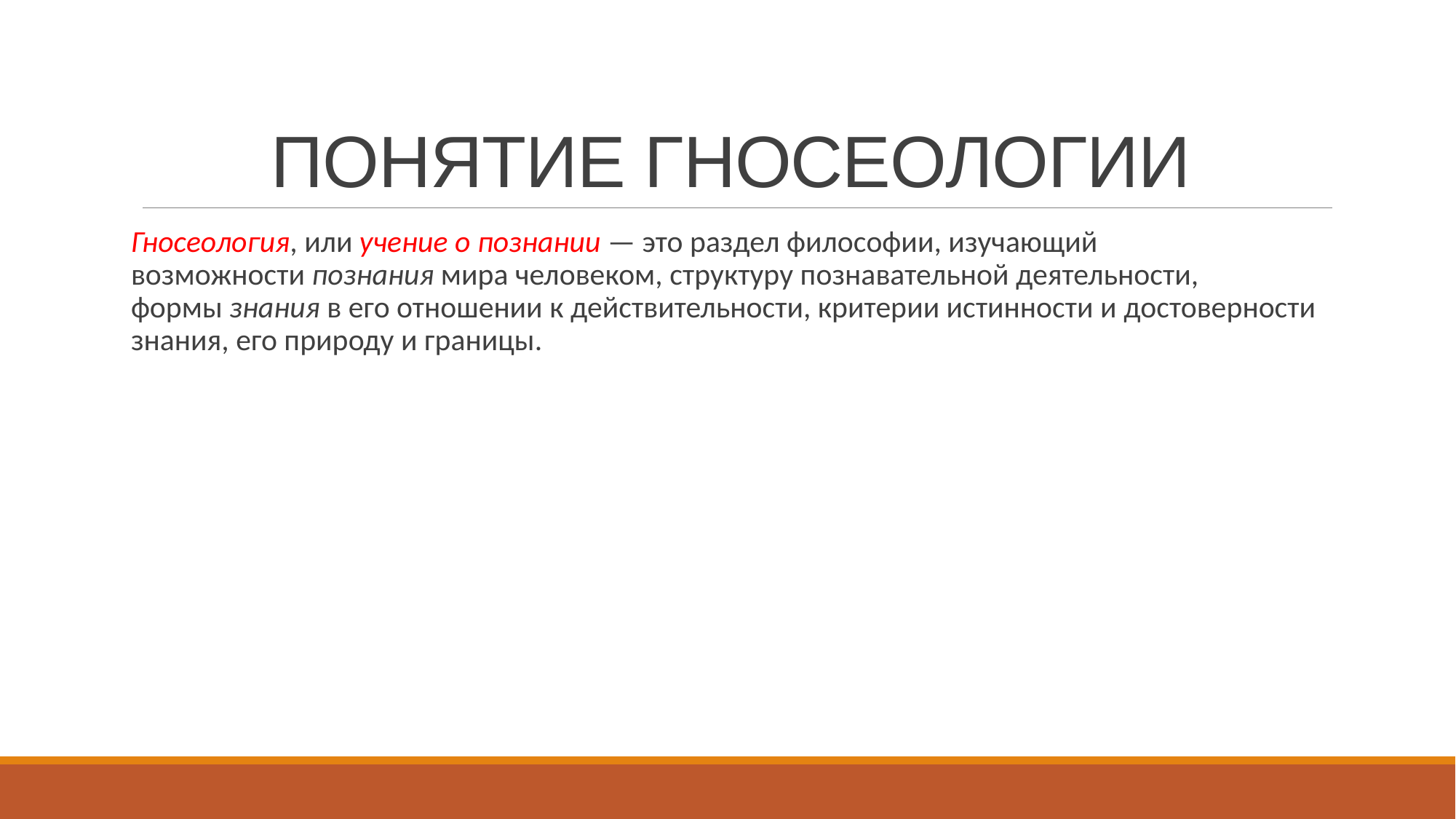

# ПОНЯТИЕ ГНОСЕОЛОГИИ
Гносеология, или учение о познании — это раздел философии, изучающий возможности познания мира человеком, структуру познавательной деятельности, формы знания в его отношении к действительности, критерии истинности и достоверности знания, его природу и границы.